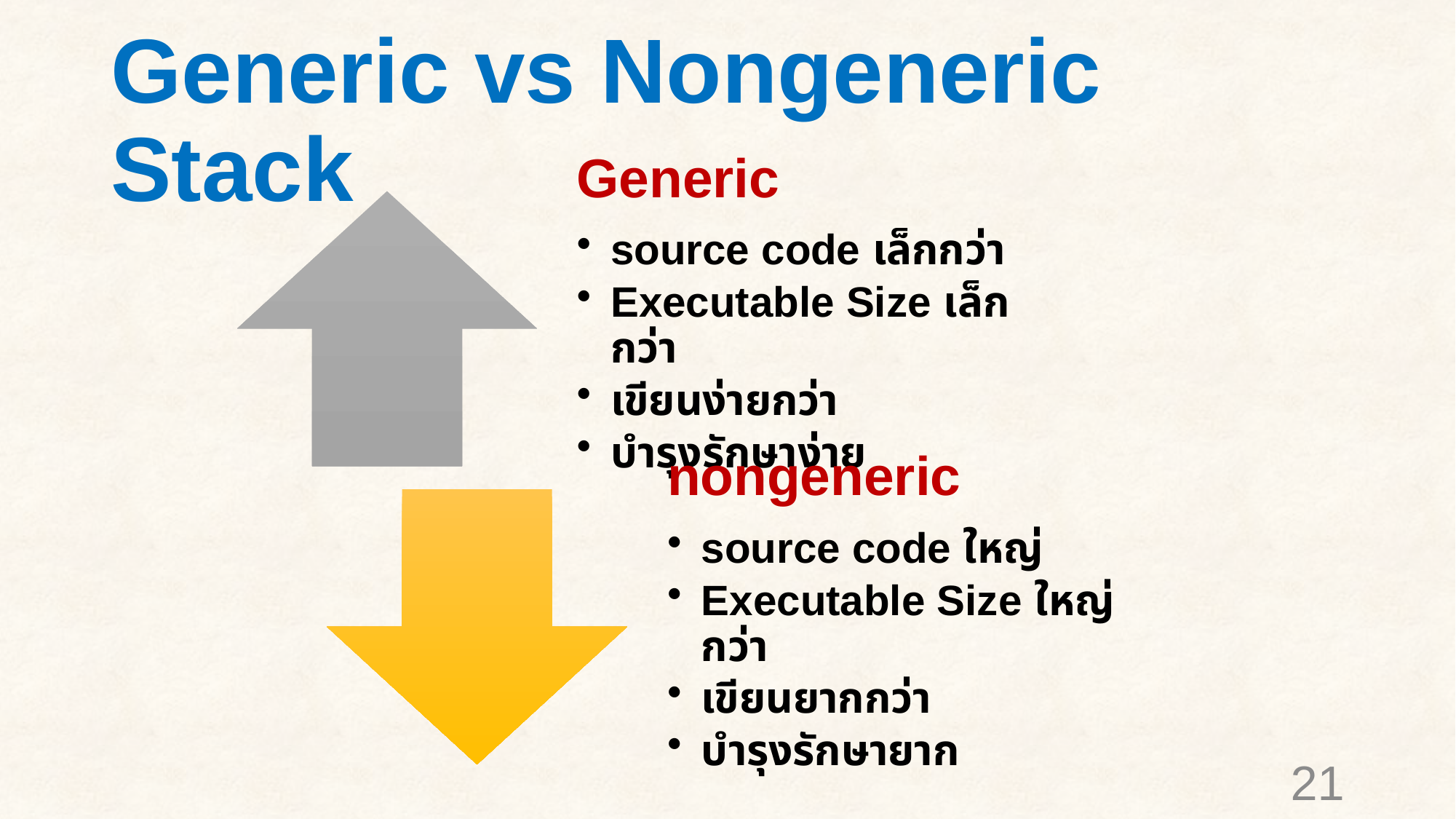

# Generic vs Nongeneric Stack
Generic
source code เล็กกว่า
Executable Size เล็กกว่า
เขียนง่ายกว่า
บำรุงรักษาง่าย
nongeneric
source code ใหญ่
Executable Size ใหญ่กว่า
เขียนยากกว่า
บำรุงรักษายาก
21